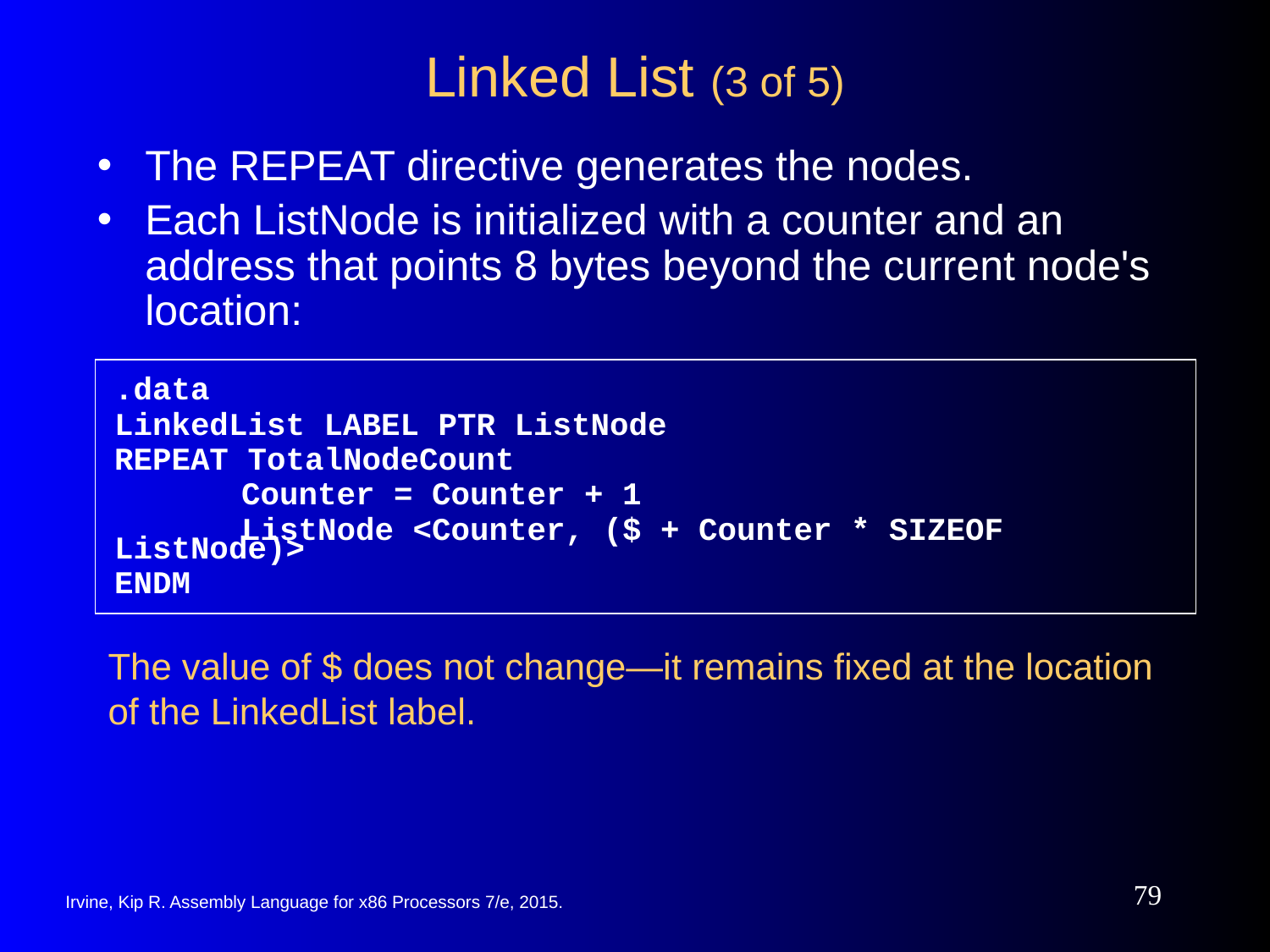

# Linked List (3 of 5)
The REPEAT directive generates the nodes.
Each ListNode is initialized with a counter and an address that points 8 bytes beyond the current node's location:
.data
LinkedList LABEL PTR ListNode
REPEAT TotalNodeCount
	Counter = Counter + 1
	ListNode <Counter, ($ + Counter * SIZEOF ListNode)>
ENDM
The value of $ does not change—it remains fixed at the location of the LinkedList label.
79
Irvine, Kip R. Assembly Language for x86 Processors 7/e, 2015.